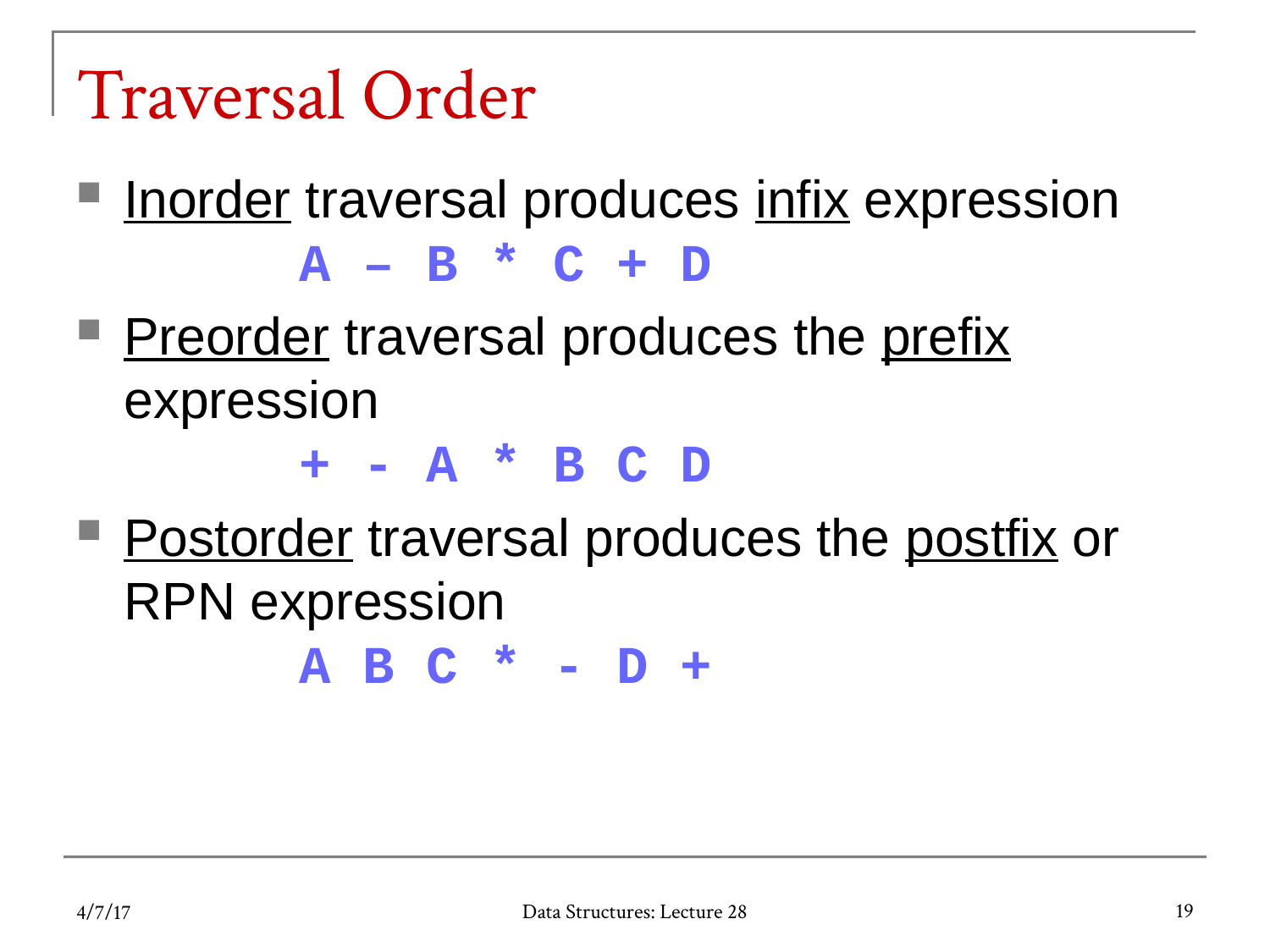

# Traversal Order
Inorder traversal produces infix expression
            A – B * C + D
Preorder traversal produces the prefix expression
            + - A * B C D
Postorder traversal produces the postfix or RPN expression
            A B C * - D +

4/7/17
19
Data Structures: Lecture 28